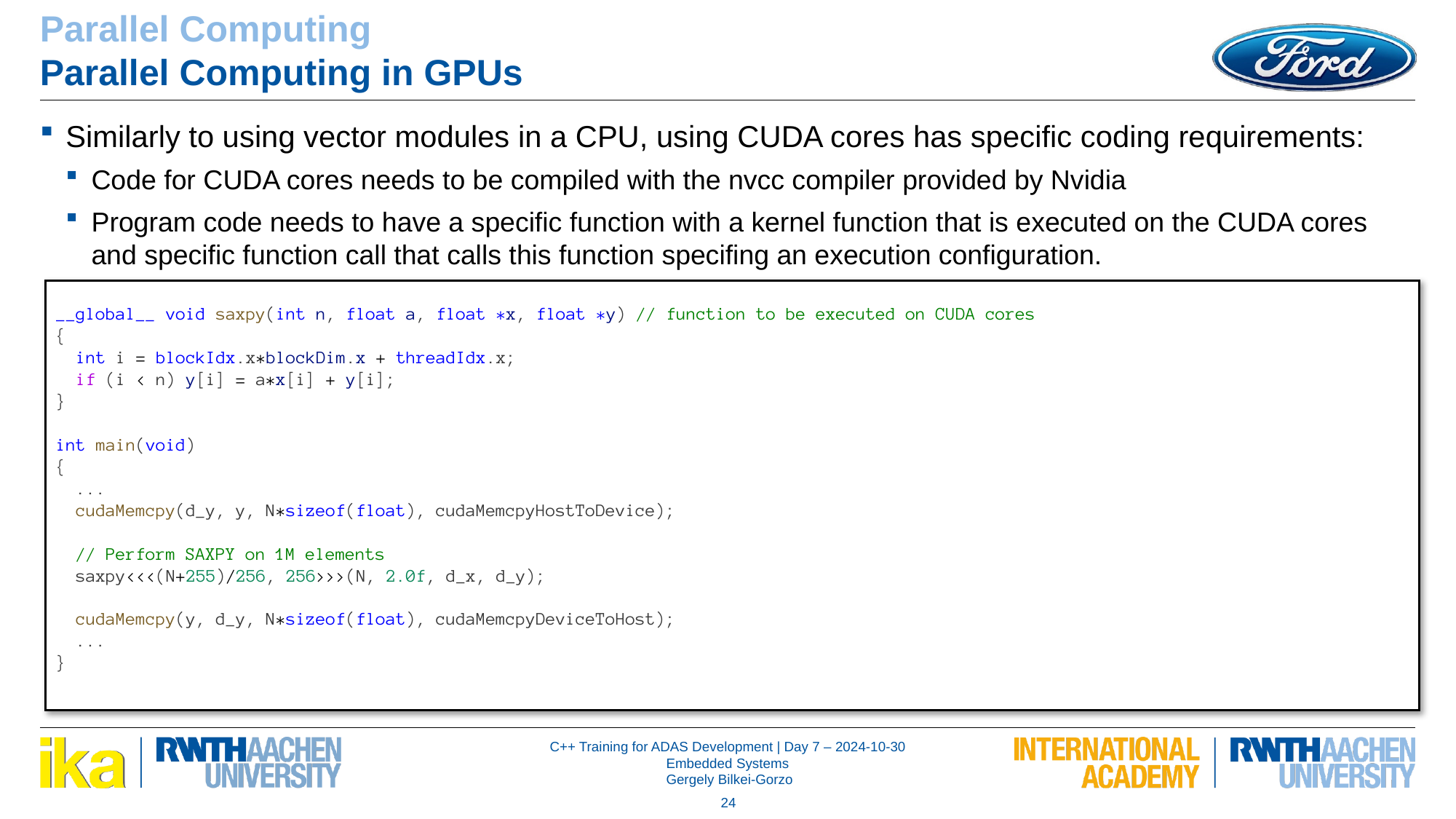

Parallel Computing
Parallel Computing in GPUs

Similarly to using vector modules in a CPU, using CUDA cores has specific coding requirements:
Code for CUDA cores needs to be compiled with the nvcc compiler provided by Nvidia
Program code needs to have a specific function with a kernel function that is executed on the CUDA cores and specific function call that calls this function specifing an execution configuration.
__global__ void saxpy(int n, float a, float *x, float *y) // function to be executed on CUDA cores
{
  int i = blockIdx.x*blockDim.x + threadIdx.x;
  if (i < n) y[i] = a*x[i] + y[i];
}

int main(void)
{
  ...
  cudaMemcpy(d_y, y, N*sizeof(float), cudaMemcpyHostToDevice);
  // Perform SAXPY on 1M elements
  saxpy<<<(N+255)/256, 256>>>(N, 2.0f, d_x, d_y);
  cudaMemcpy(y, d_y, N*sizeof(float), cudaMemcpyDeviceToHost);
  ...
}

24